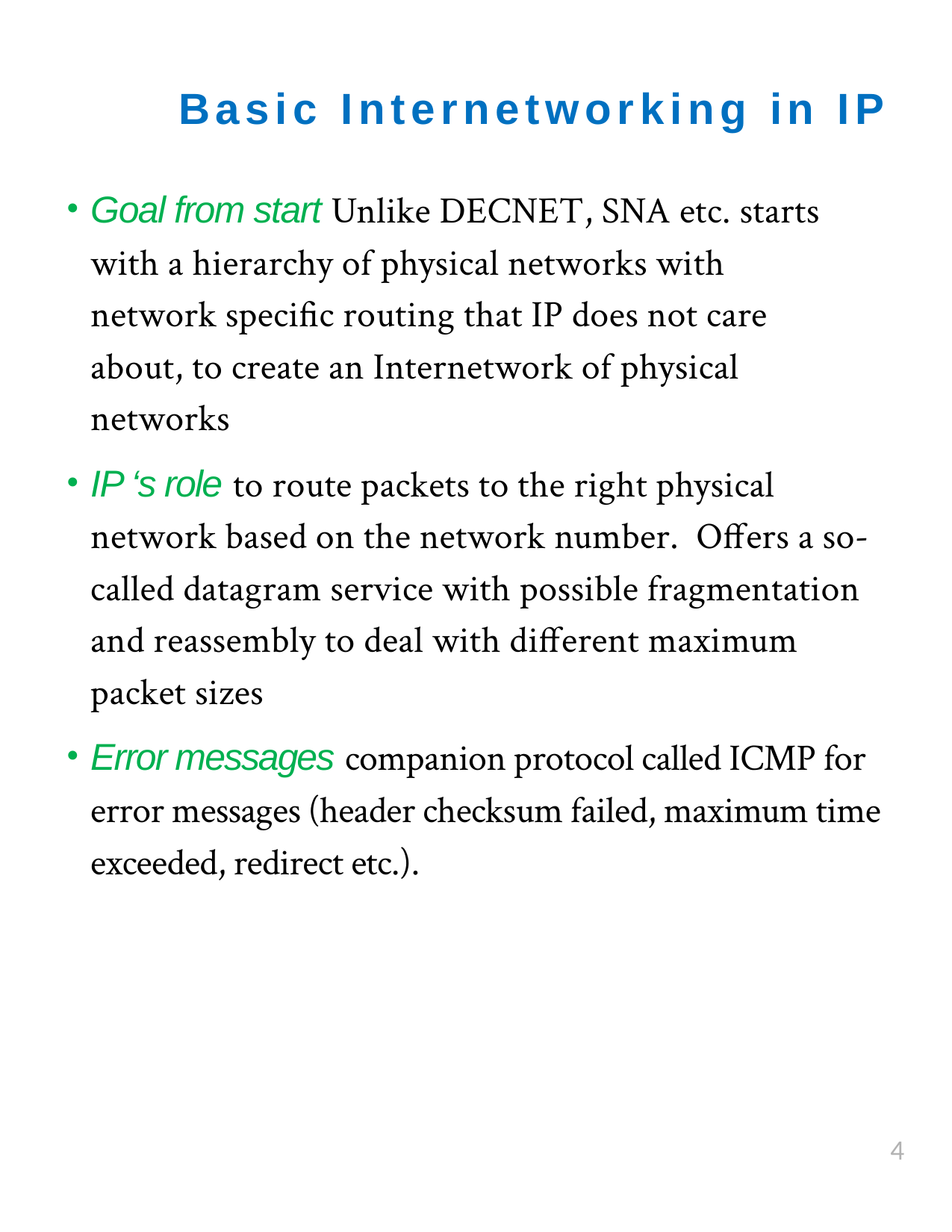

Basic Internetworking in IP

Goal from start Unlike DECNET, SNA etc. starts with a hierarchy of physical networks with network specific routing that IP does not care about, to create an Internetwork of physical networks
IP ‘s role to route packets to the right physical network based on the network number.  Offers a so-called datagram service with possible fragmentation and reassembly to deal with different maximum packet sizes
Error messages companion protocol called ICMP for error messages (header checksum failed, maximum time exceeded, redirect etc.).
4